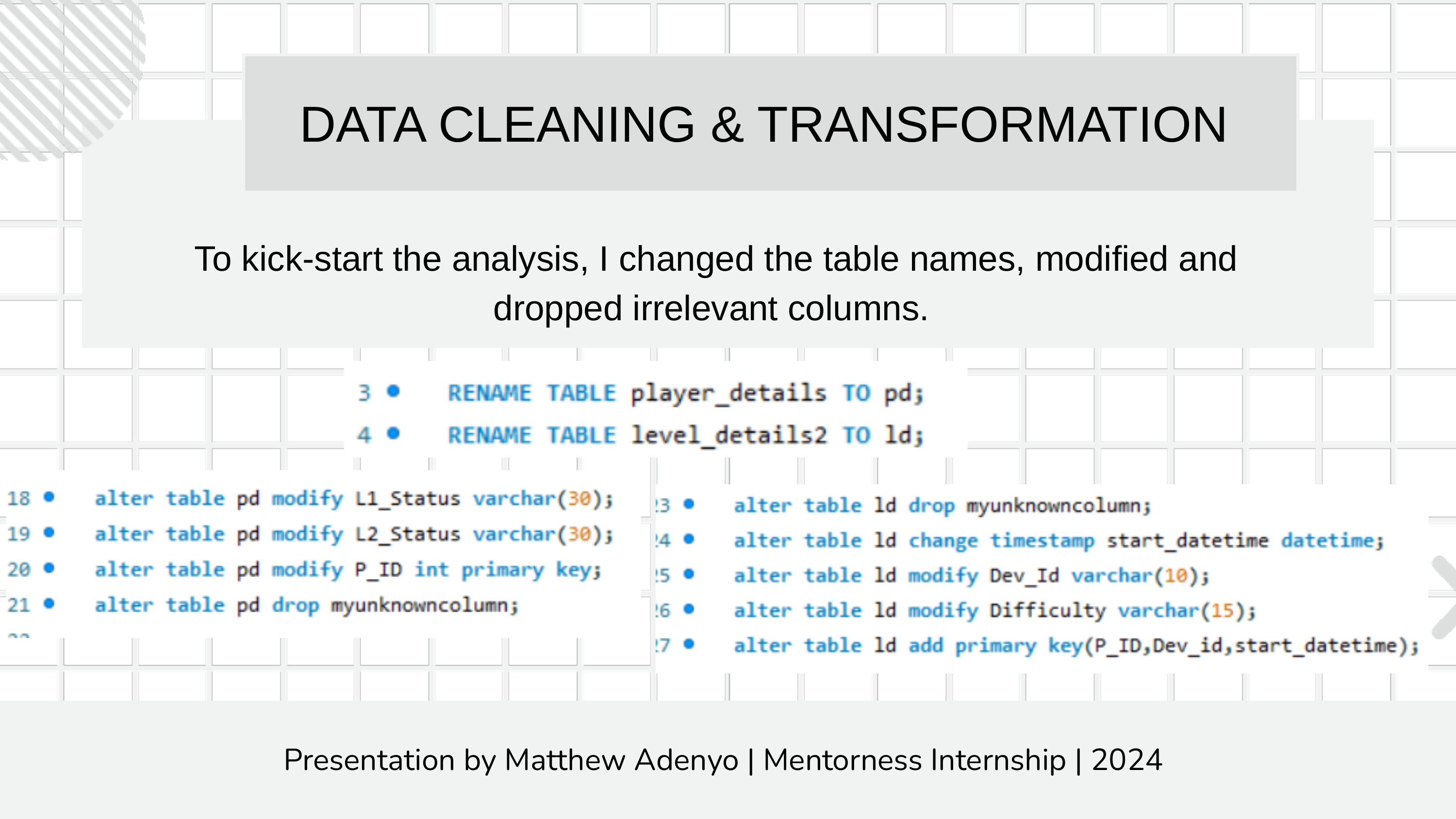

DATA CLEANING & TRANSFORMATION

To kick-start the analysis, I changed the table names, modified and dropped irrelevant columns.

Presentation by Matthew Adenyo | Mentorness Internship | 2024